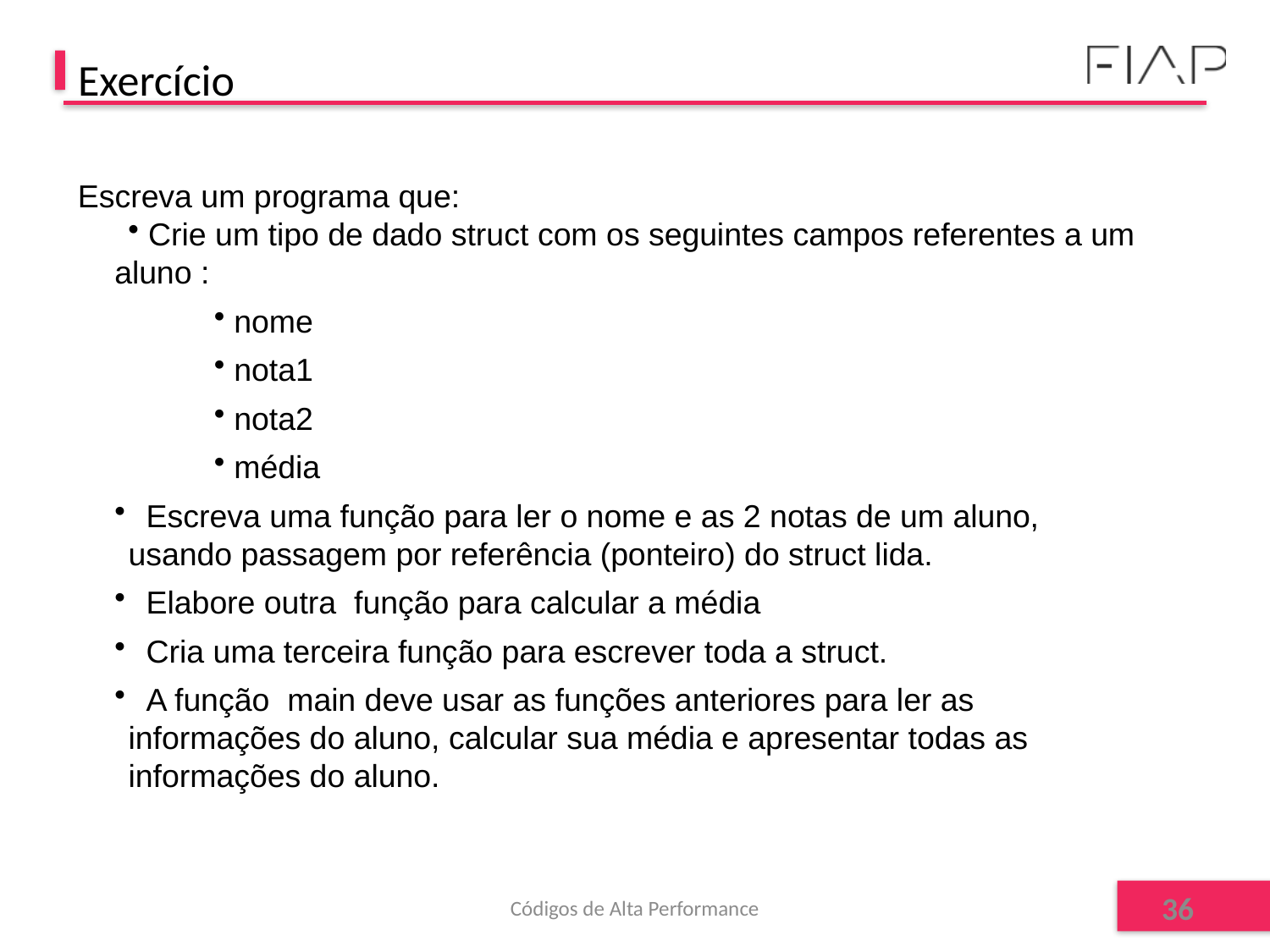

# Exercício
Escreva um programa que:
 Crie um tipo de dado struct com os seguintes campos referentes a um aluno :
 nome
 nota1
 nota2
 média
  Escreva uma função para ler o nome e as 2 notas de um aluno, usando passagem por referência (ponteiro) do struct lida.
  Elabore outra  função para calcular a média
  Cria uma terceira função para escrever toda a struct.
  A função  main deve usar as funções anteriores para ler as informações do aluno, calcular sua média e apresentar todas as informações do aluno.
Códigos de Alta Performance
36